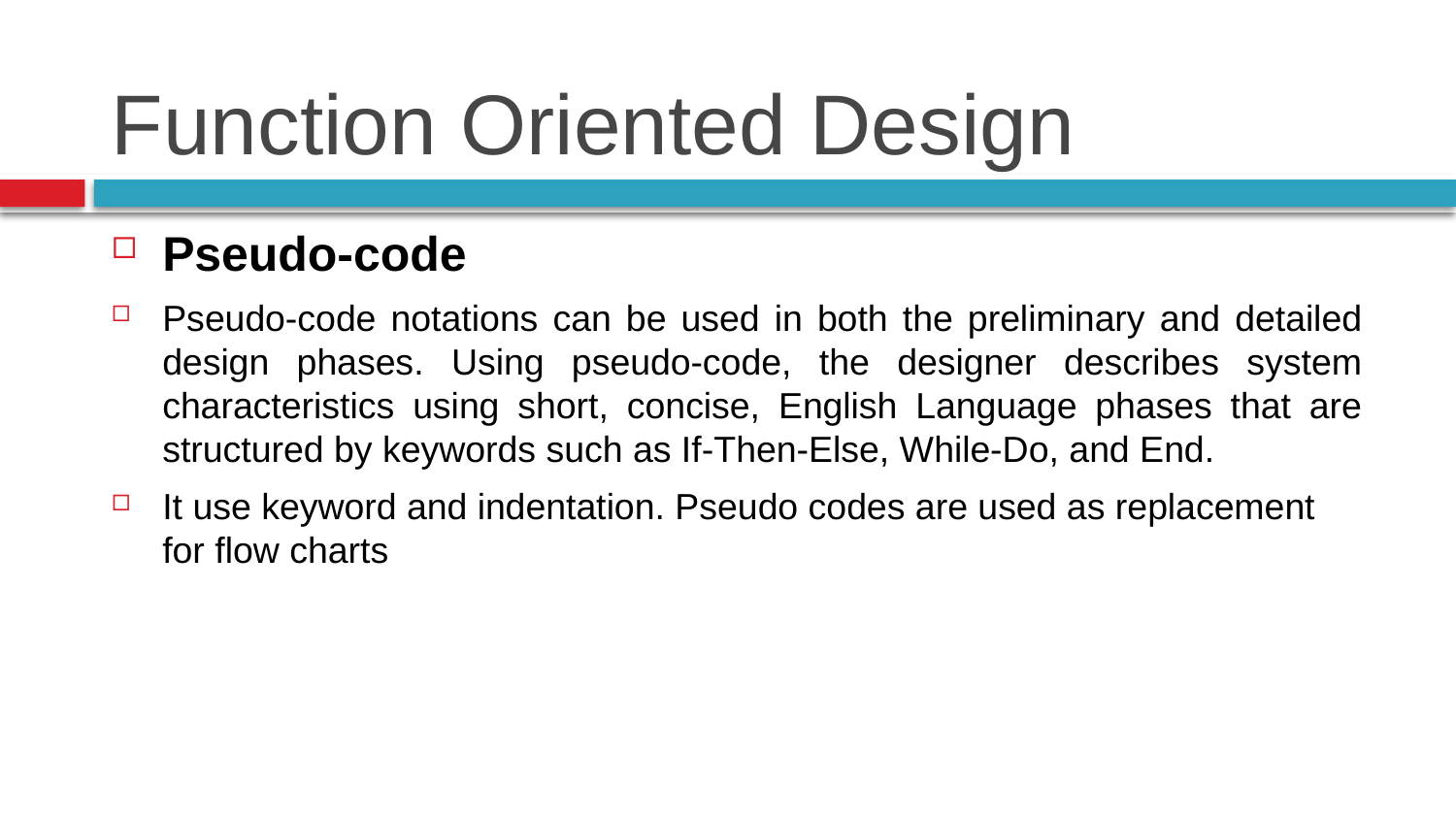

# Function Oriented Design
Pseudo-code
Pseudo-code notations can be used in both the preliminary and detailed design phases. Using pseudo-code, the designer describes system characteristics using short, concise, English Language phases that are structured by keywords such as If-Then-Else, While-Do, and End.
It use keyword and indentation. Pseudo codes are used as replacement for flow charts